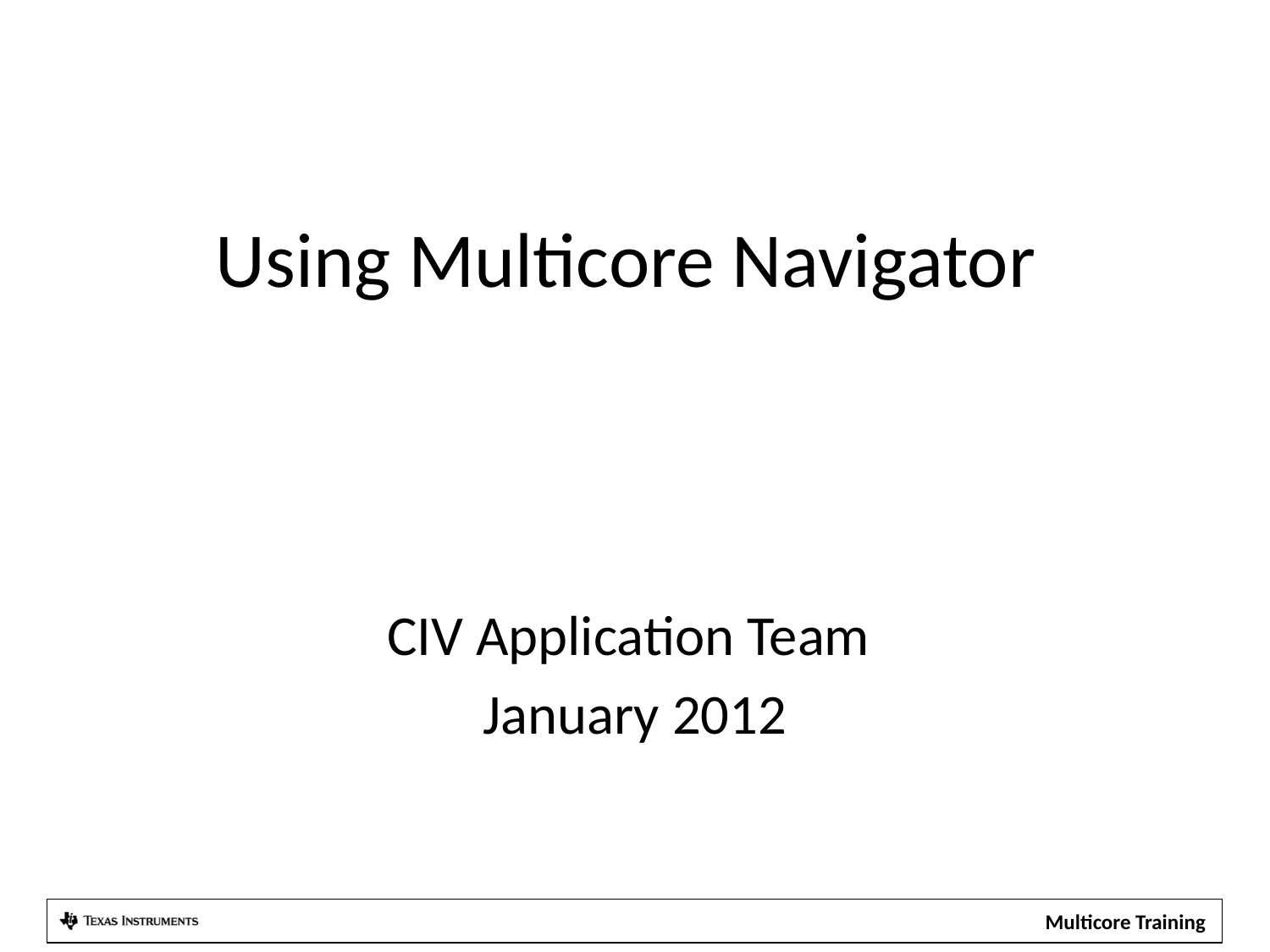

# Using Multicore Navigator
CIV Application Team
January 2012